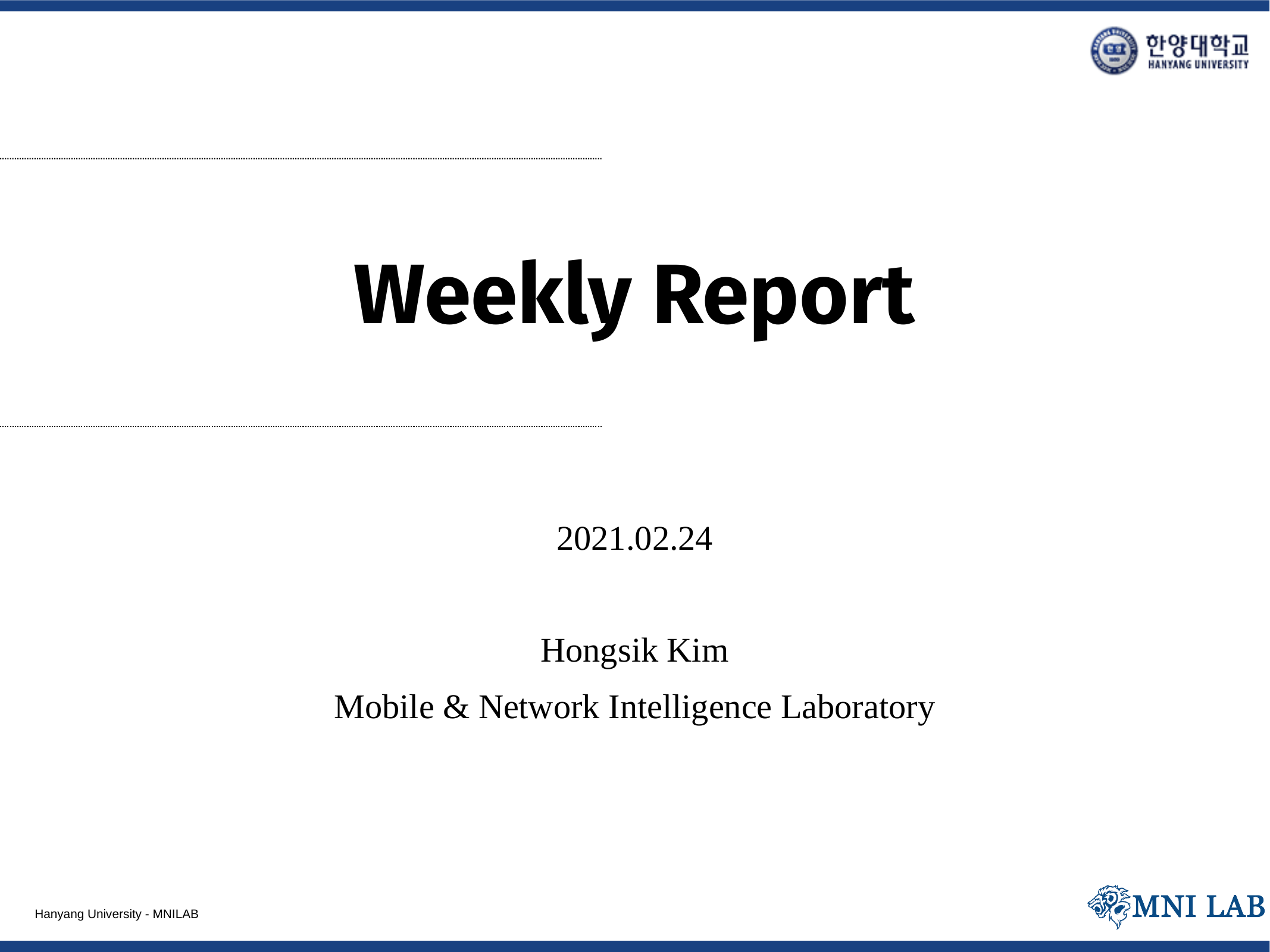

# Weekly Report
2021.02.24

Hongsik Kim
Mobile & Network Intelligence Laboratory